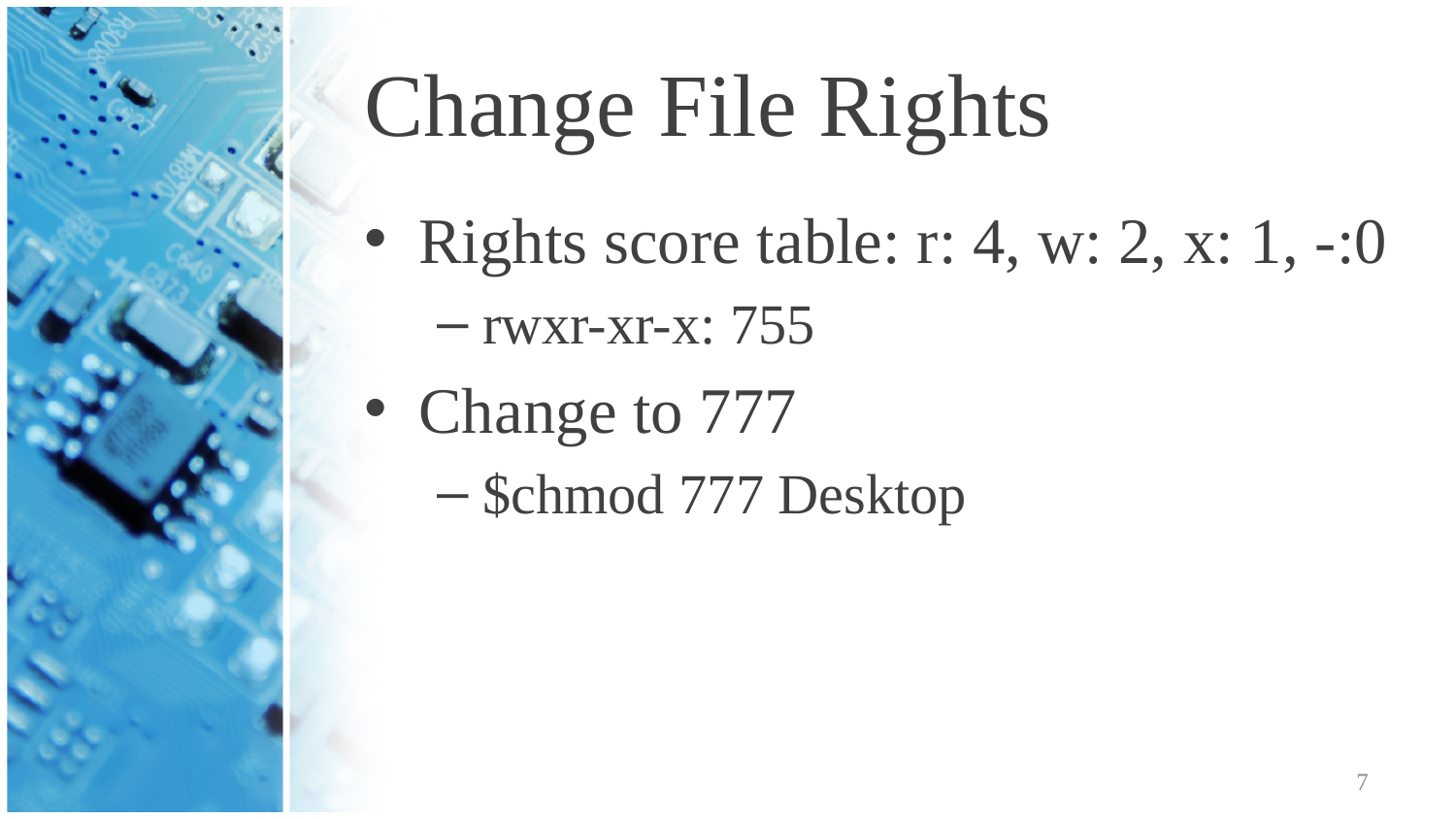

# Change File Rights
Rights score table: r: 4, w: 2, x: 1, -:0
rwxr-xr-x: 755
Change to 777
$chmod 777 Desktop
7